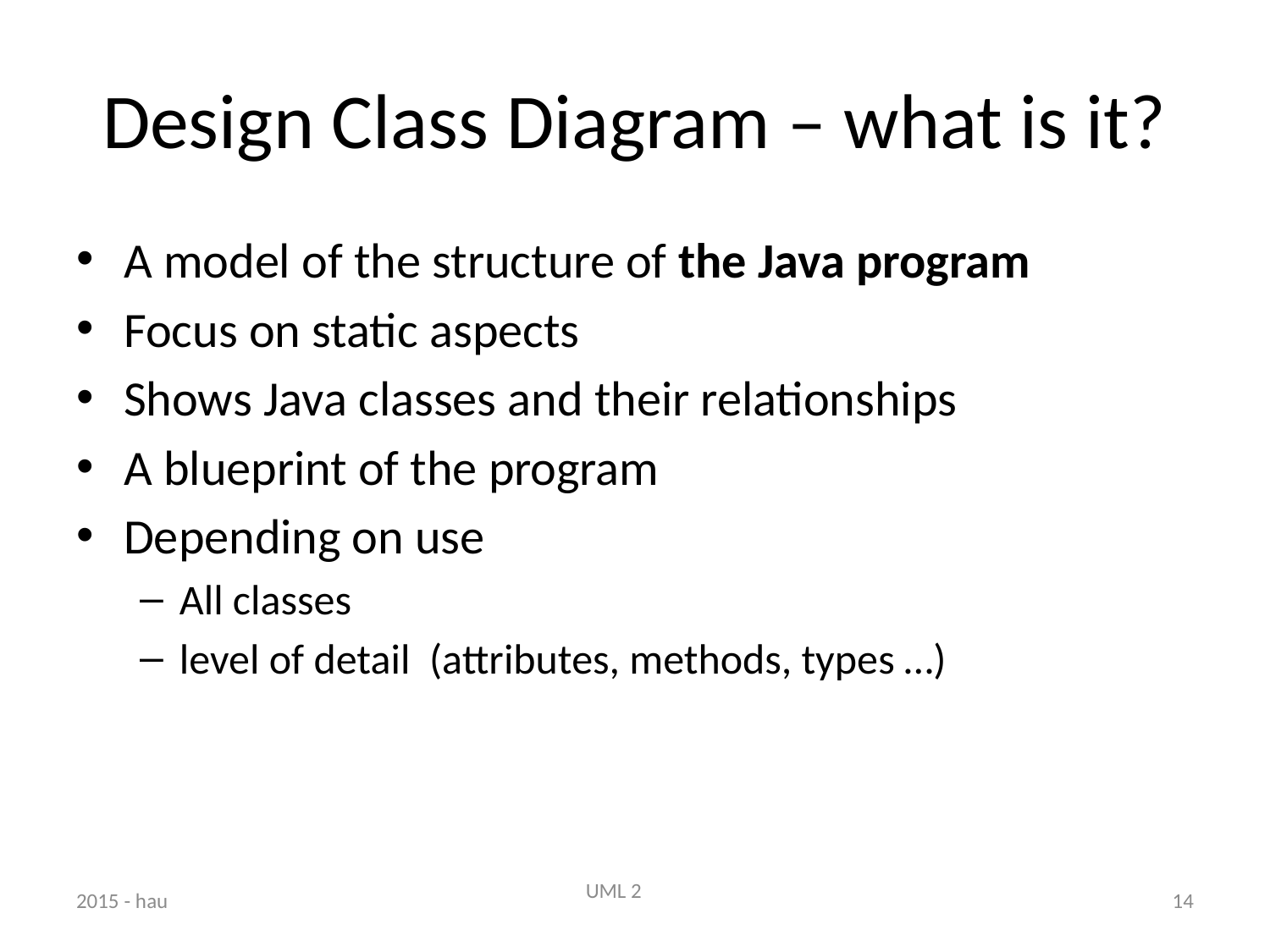

# Design Class Diagram – what is it?
A model of the structure of the Java program
Focus on static aspects
Shows Java classes and their relationships
A blueprint of the program
Depending on use
All classes
level of detail  (attributes, methods, types …)

UML 2
2015 - hau
14